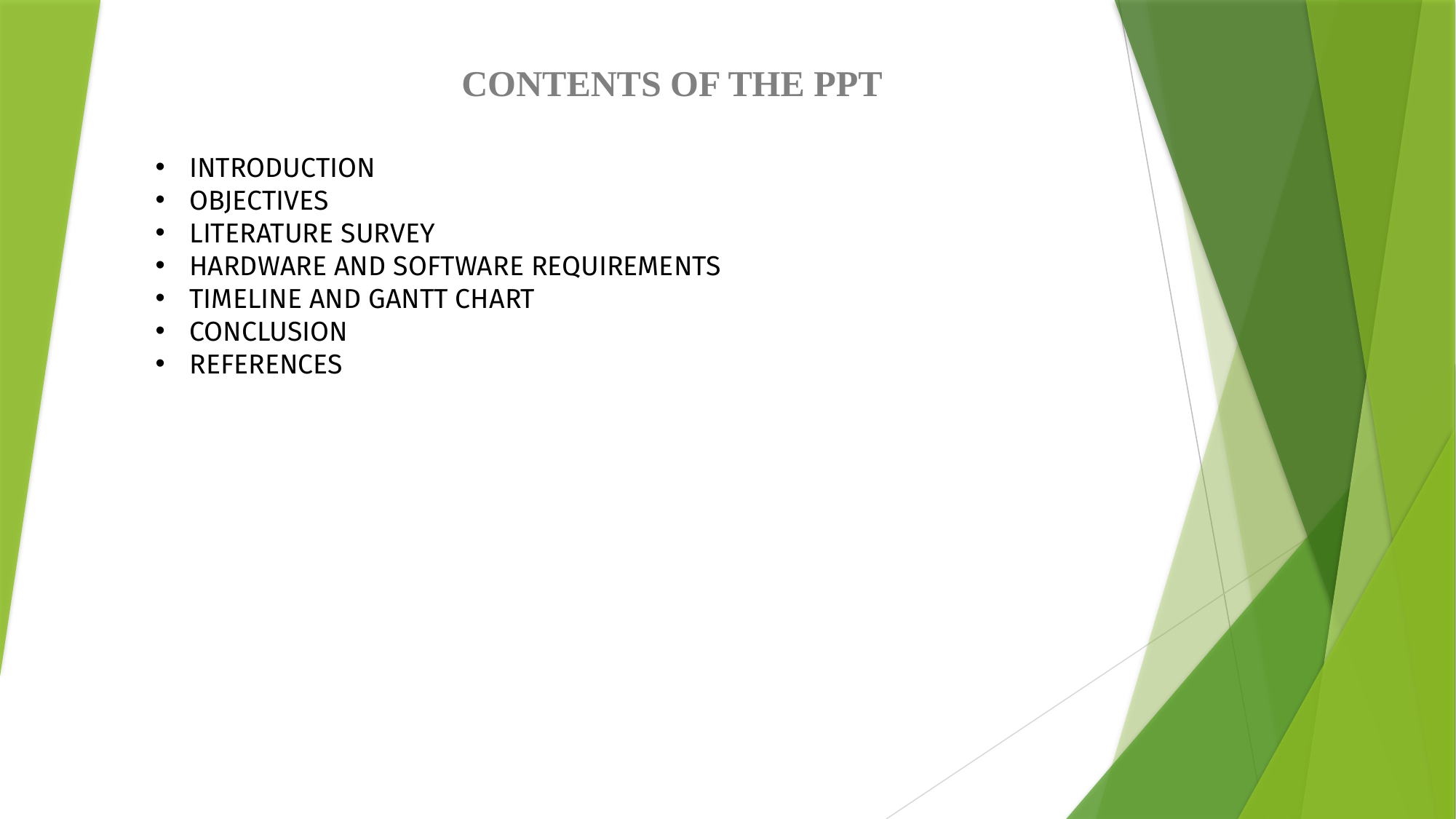

# CONTENTS OF THE PPT
INTRODUCTION
OBJECTIVES
LITERATURE SURVEY
HARDWARE AND SOFTWARE REQUIREMENTS
TIMELINE AND GANTT CHART
CONCLUSION
REFERENCES